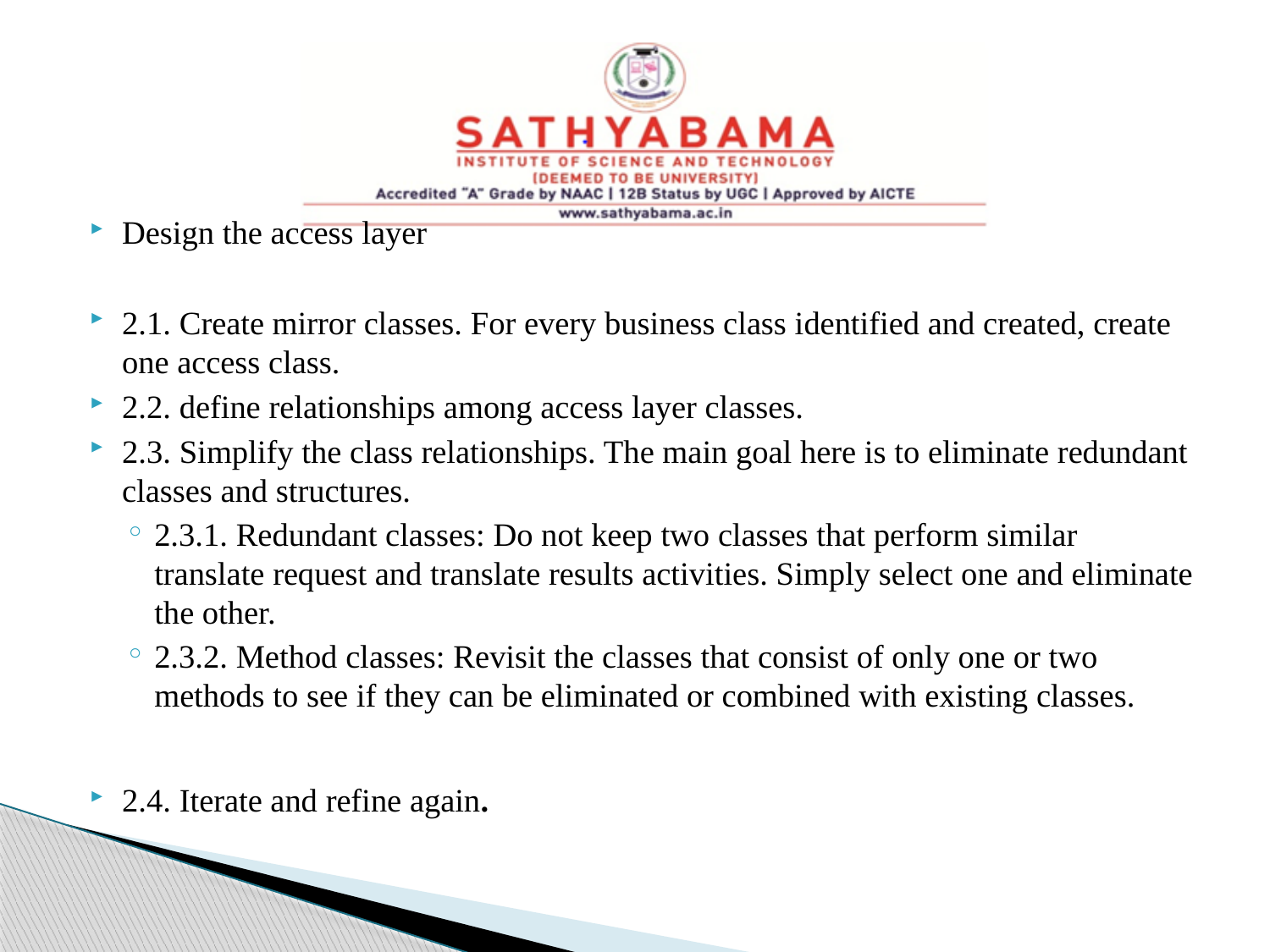

#
Design the access layer

2.1. Create mirror classes. For every business class identified and created, create one access class.
2.2. define relationships among access layer classes.
2.3. Simplify the class relationships. The main goal here is to eliminate redundant classes and structures.
2.3.1. Redundant classes: Do not keep two classes that perform similar translate request and translate results activities. Simply select one and eliminate the other.
2.3.2. Method classes: Revisit the classes that consist of only one or two methods to see if they can be eliminated or combined with existing classes.

2.4. Iterate and refine again.